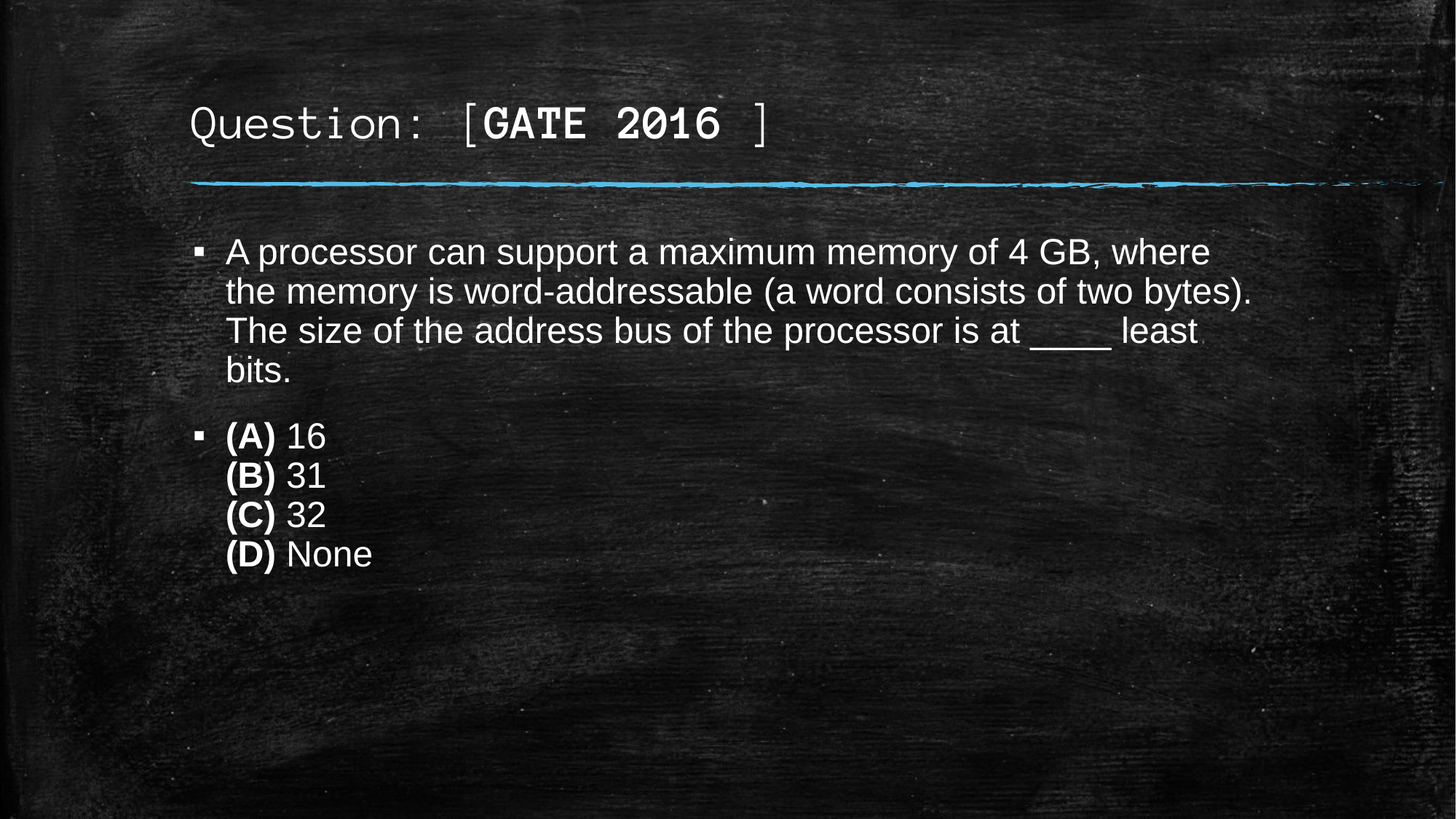

# Question: [GATE 2016 ]
A processor can support a maximum memory of 4 GB, where the memory is word-addressable (a word consists of two bytes). The size of the address bus of the processor is at ____ least bits.
(A) 16
(B) 31
(C) 32
(D) None